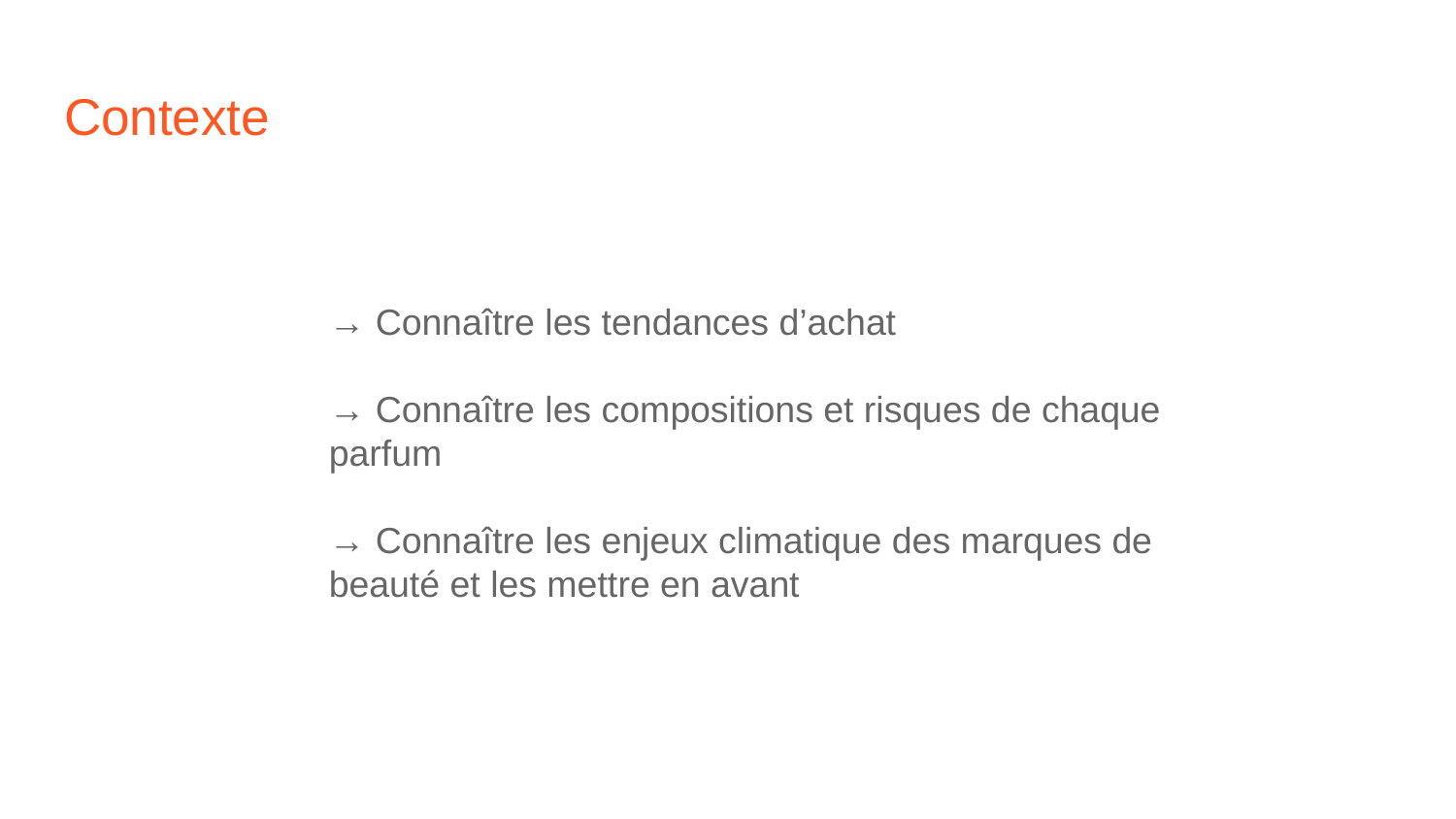

# Contexte
→ Connaître les tendances d’achat

→ Connaître les compositions et risques de chaque parfum

→ Connaître les enjeux climatique des marques de beauté et les mettre en avant